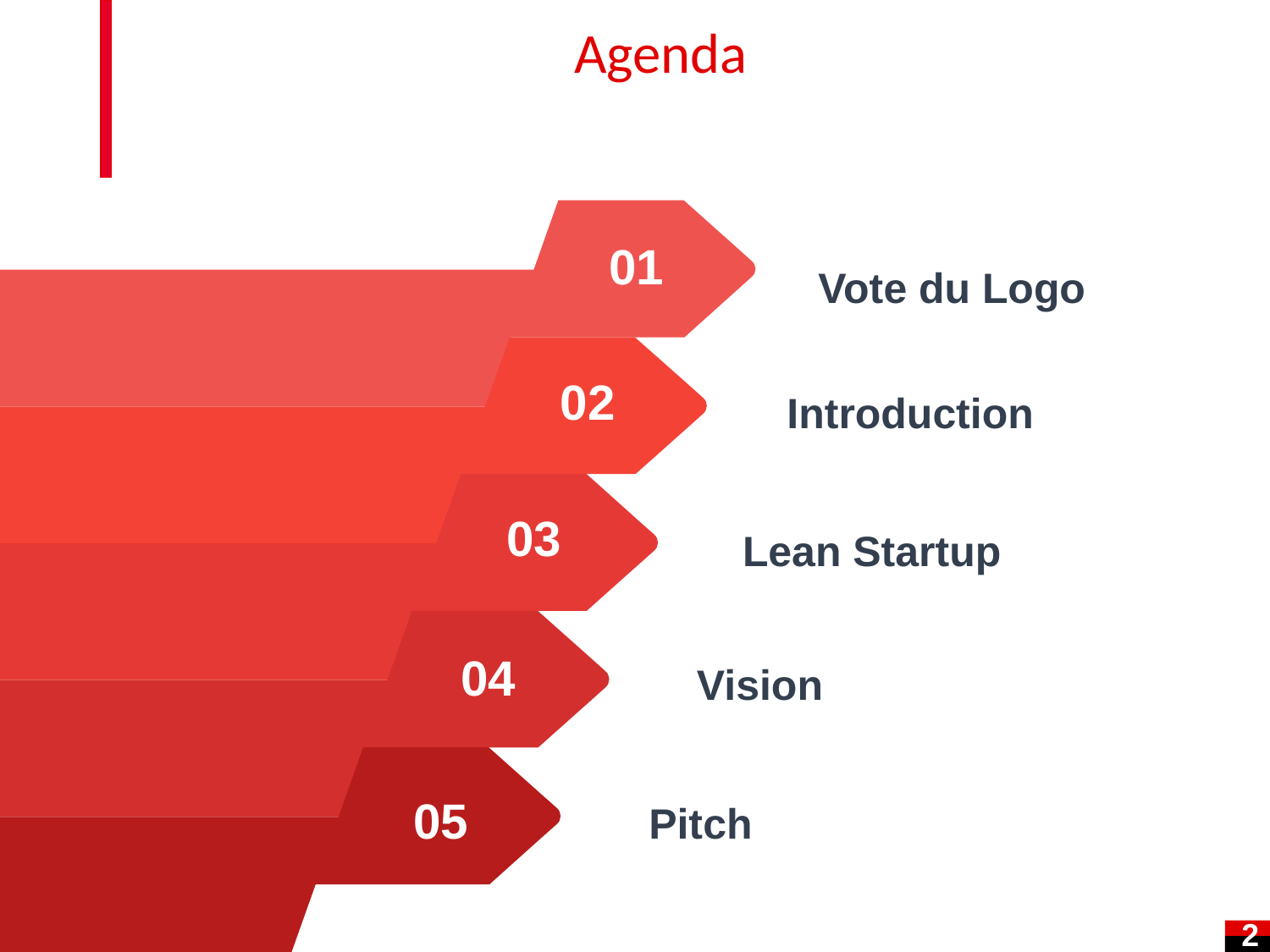

Agenda

01

Vote du Logo

02

03

04

05

Introduction
Lean Startup
Vision

Pitch
2